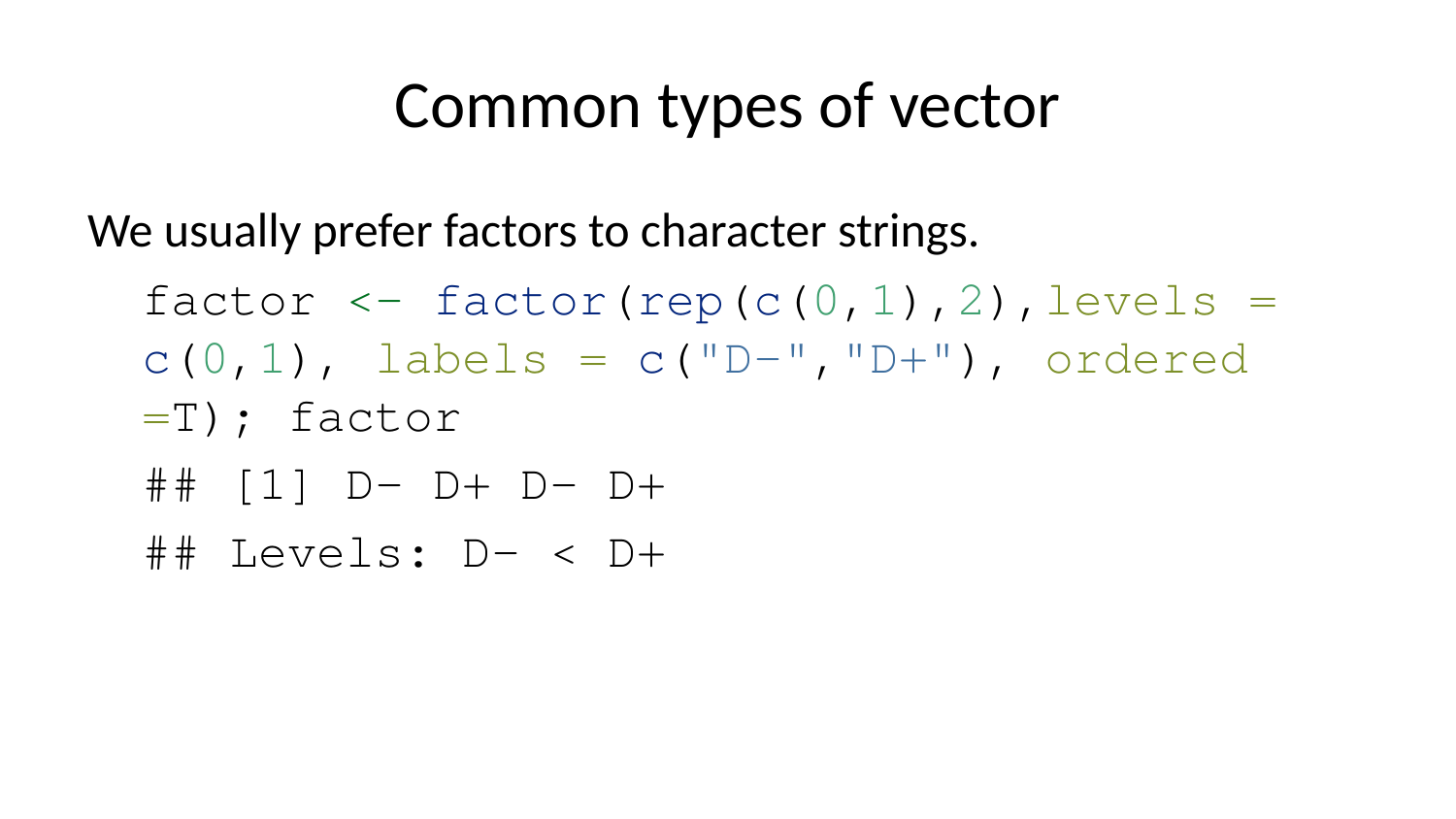

# Common types of vector
We usually prefer factors to character strings.
factor <- factor(rep(c(0,1),2),levels = c(0,1), labels = c("D-","D+"), ordered =T); factor
## [1] D- D+ D- D+
## Levels: D- < D+